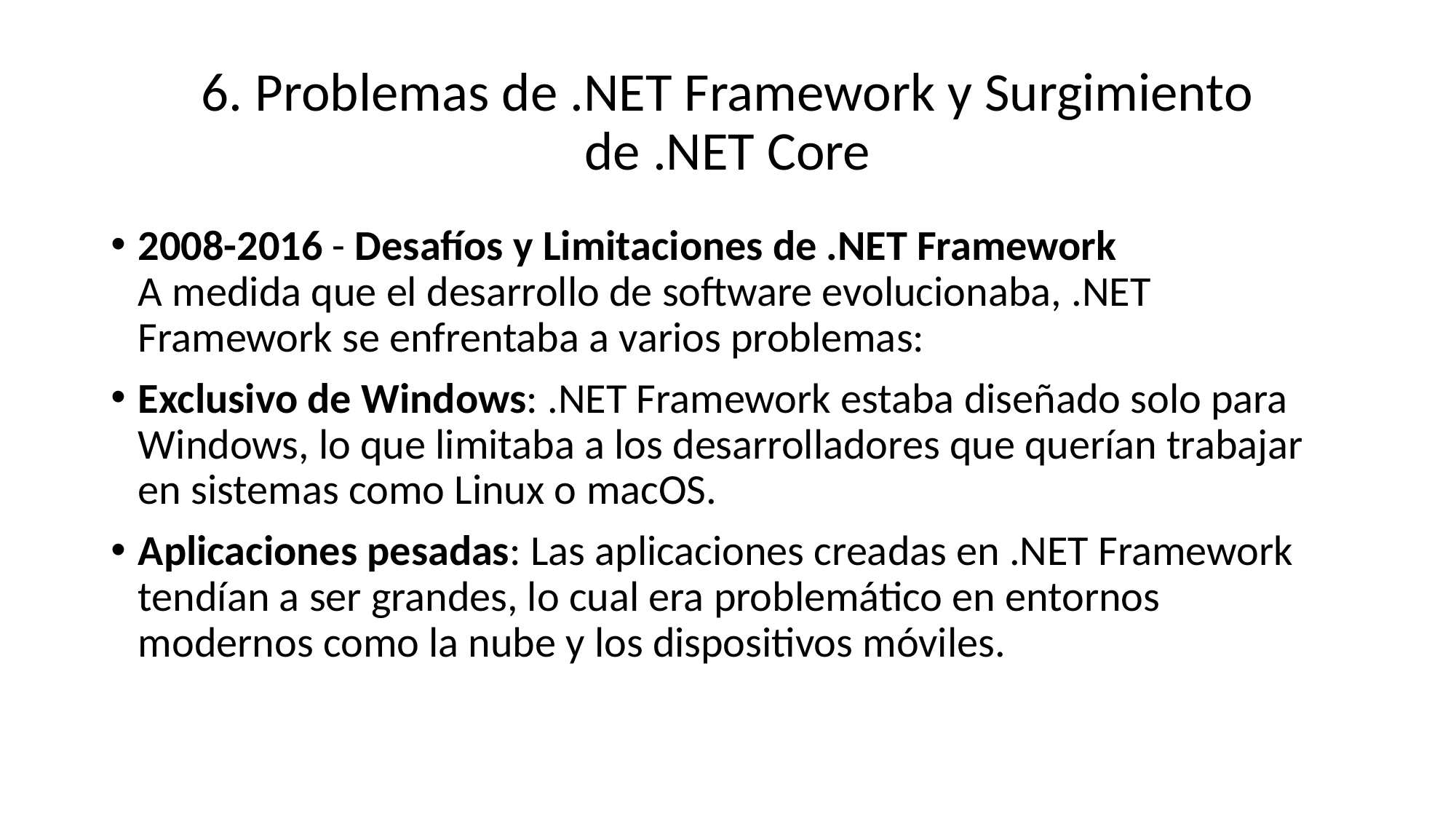

# 6. Problemas de .NET Framework y Surgimiento de .NET Core
2008-2016 - Desafíos y Limitaciones de .NET Framework
A medida que el desarrollo de software evolucionaba, .NET Framework se enfrentaba a varios problemas:
Exclusivo de Windows: .NET Framework estaba diseñado solo para Windows, lo que limitaba a los desarrolladores que querían trabajar en sistemas como Linux o macOS.
Aplicaciones pesadas: Las aplicaciones creadas en .NET Framework tendían a ser grandes, lo cual era problemático en entornos modernos como la nube y los dispositivos móviles.